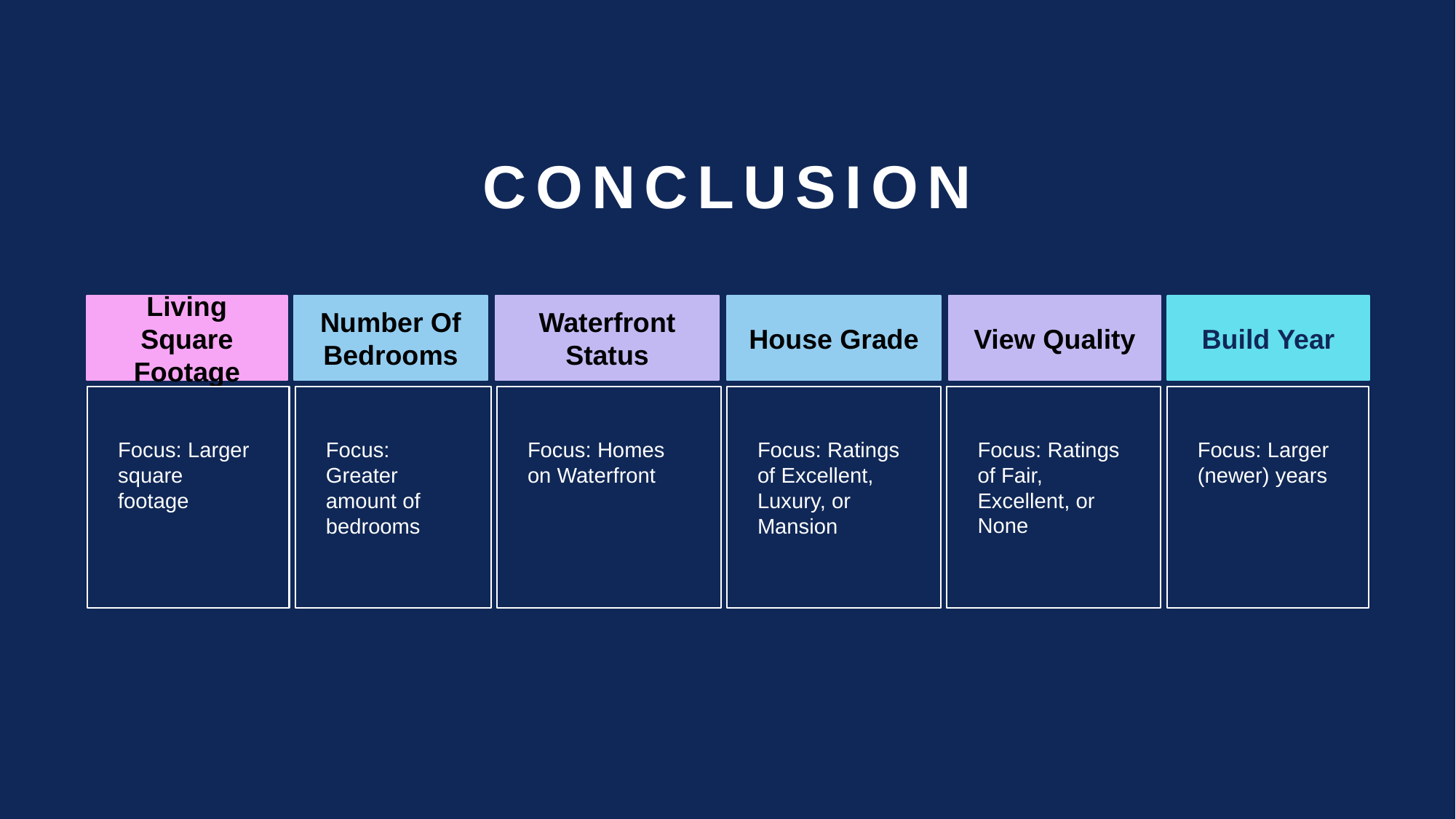

# Conclusion
Number Of Bedrooms
Waterfront Status
Living Square Footage
House Grade
View Quality
Build Year

Focus: Larger square footage

Focus: Greater amount of bedrooms

Focus: Homes on Waterfront

Focus: Ratings of Excellent, Luxury, or Mansion

Focus: Ratings of Fair, Excellent, or None

Focus: Larger (newer) years